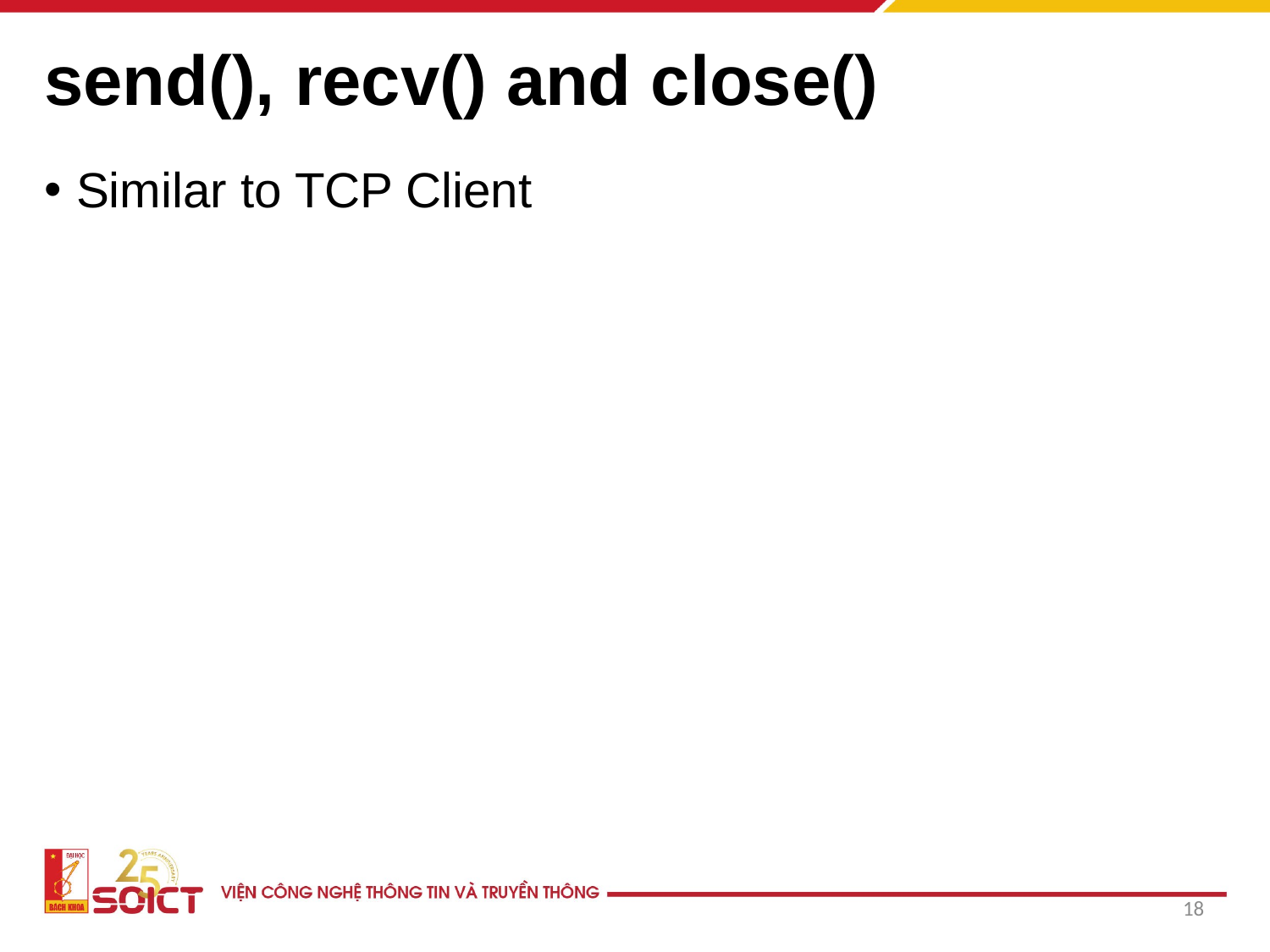

# send(), recv() and close()
Similar to TCP Client
18